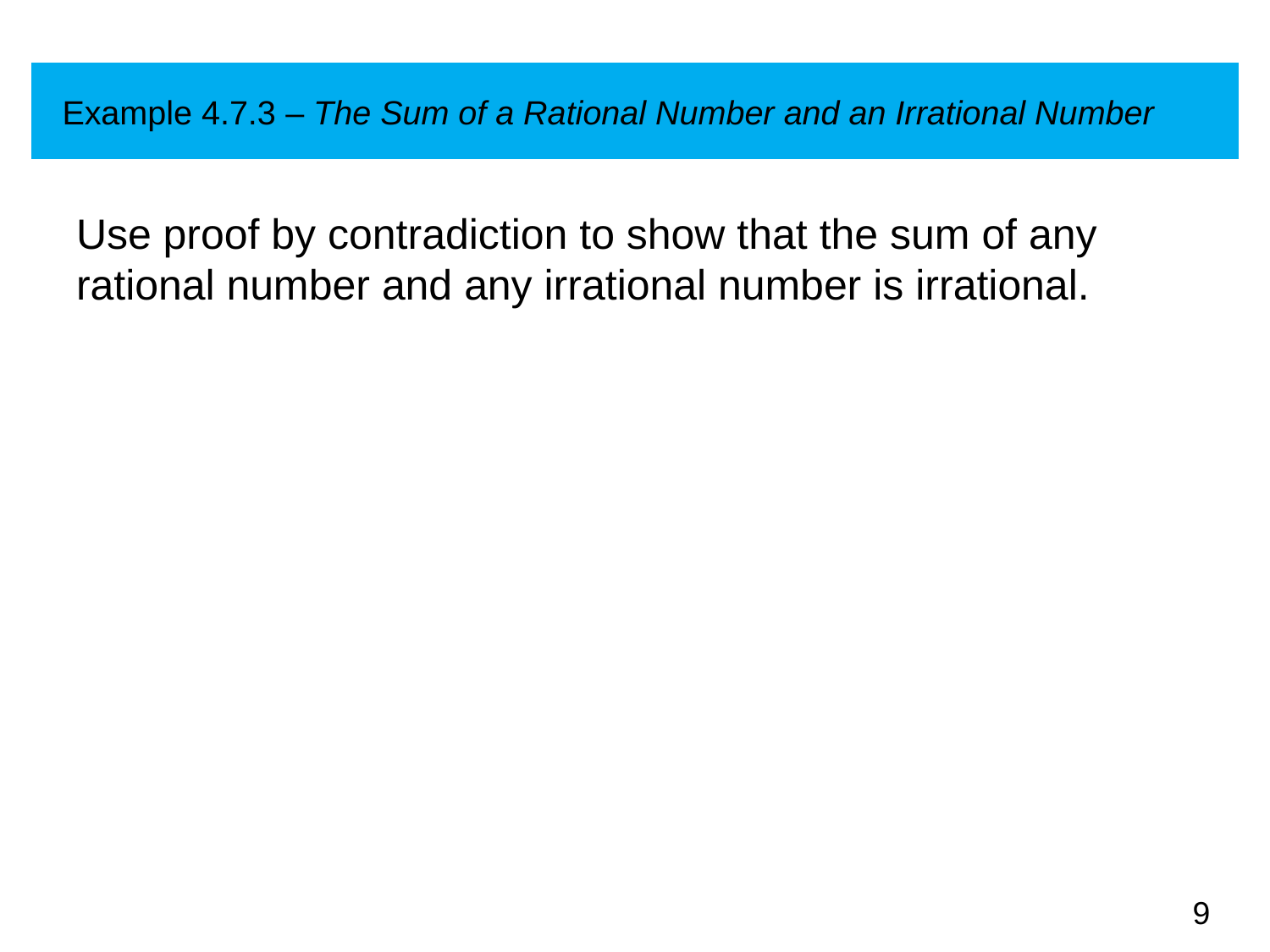

# Example 4.7.3 – The Sum of a Rational Number and an Irrational Number
Use proof by contradiction to show that the sum of any rational number and any irrational number is irrational.